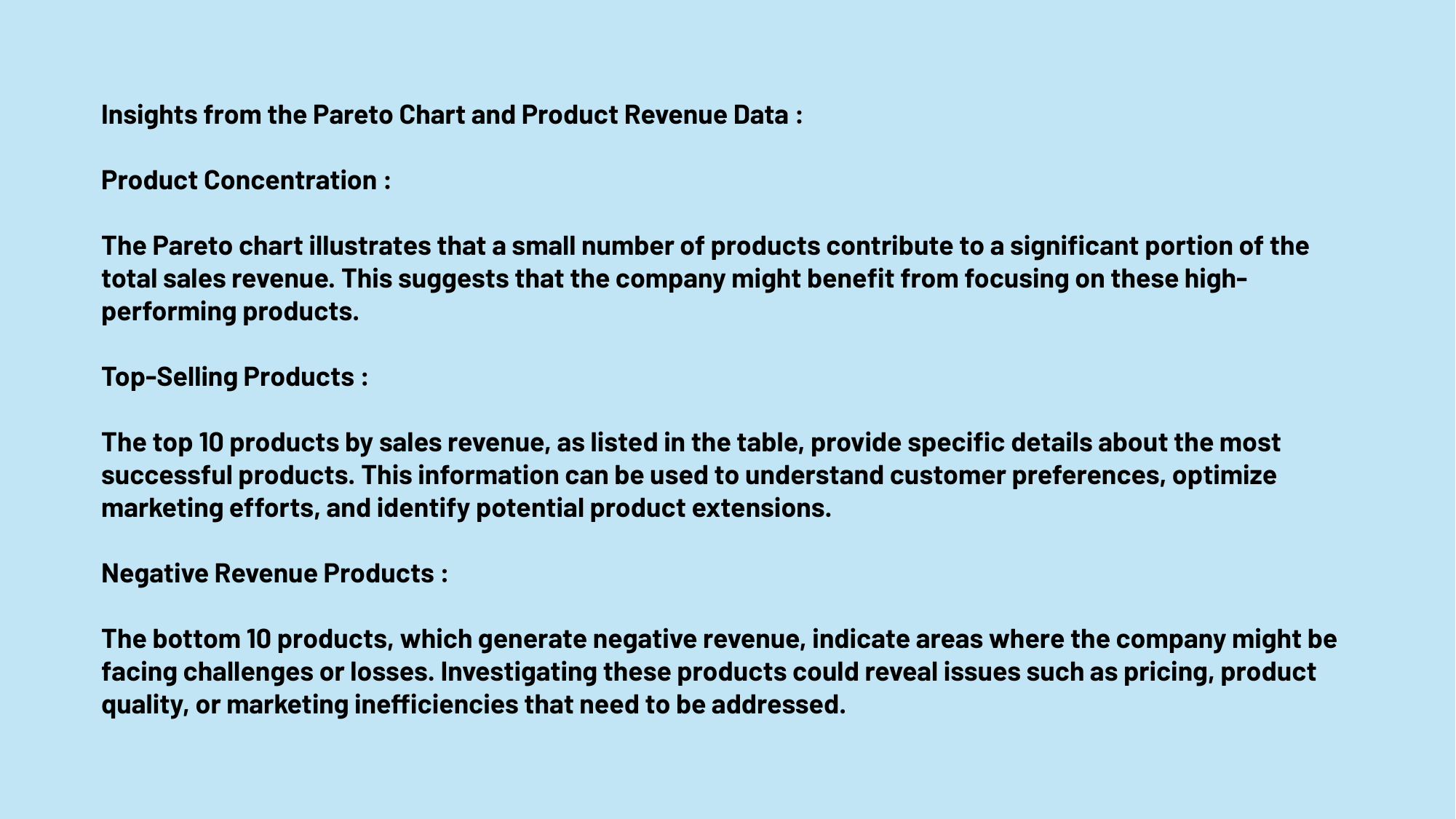

Insights from the Pareto Chart and Product Revenue Data :

Product Concentration :

The Pareto chart illustrates that a small number of products contribute to a significant portion of the total sales revenue. This suggests that the company might benefit from focusing on these high-performing products.

Top-Selling Products :

The top 10 products by sales revenue, as listed in the table, provide specific details about the most successful products. This information can be used to understand customer preferences, optimize marketing efforts, and identify potential product extensions.

Negative Revenue Products :

The bottom 10 products, which generate negative revenue, indicate areas where the company might be facing challenges or losses. Investigating these products could reveal issues such as pricing, product quality, or marketing inefficiencies that need to be addressed.